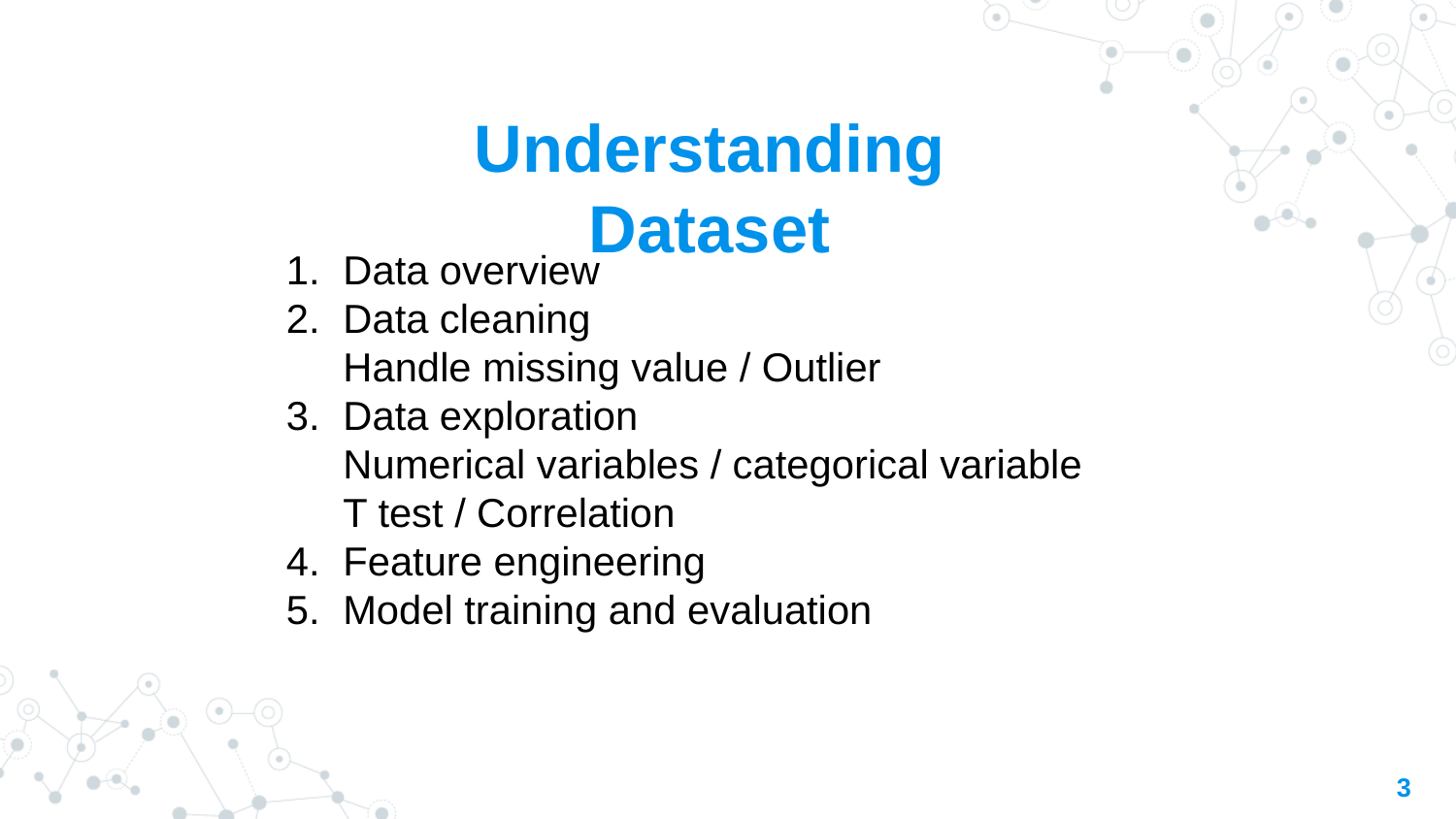

Understanding Dataset
Data overview
Data cleaning
Handle missing value / Outlier
Data exploration
Numerical variables / categorical variable
T test / Correlation
Feature engineering
Model training and evaluation
3